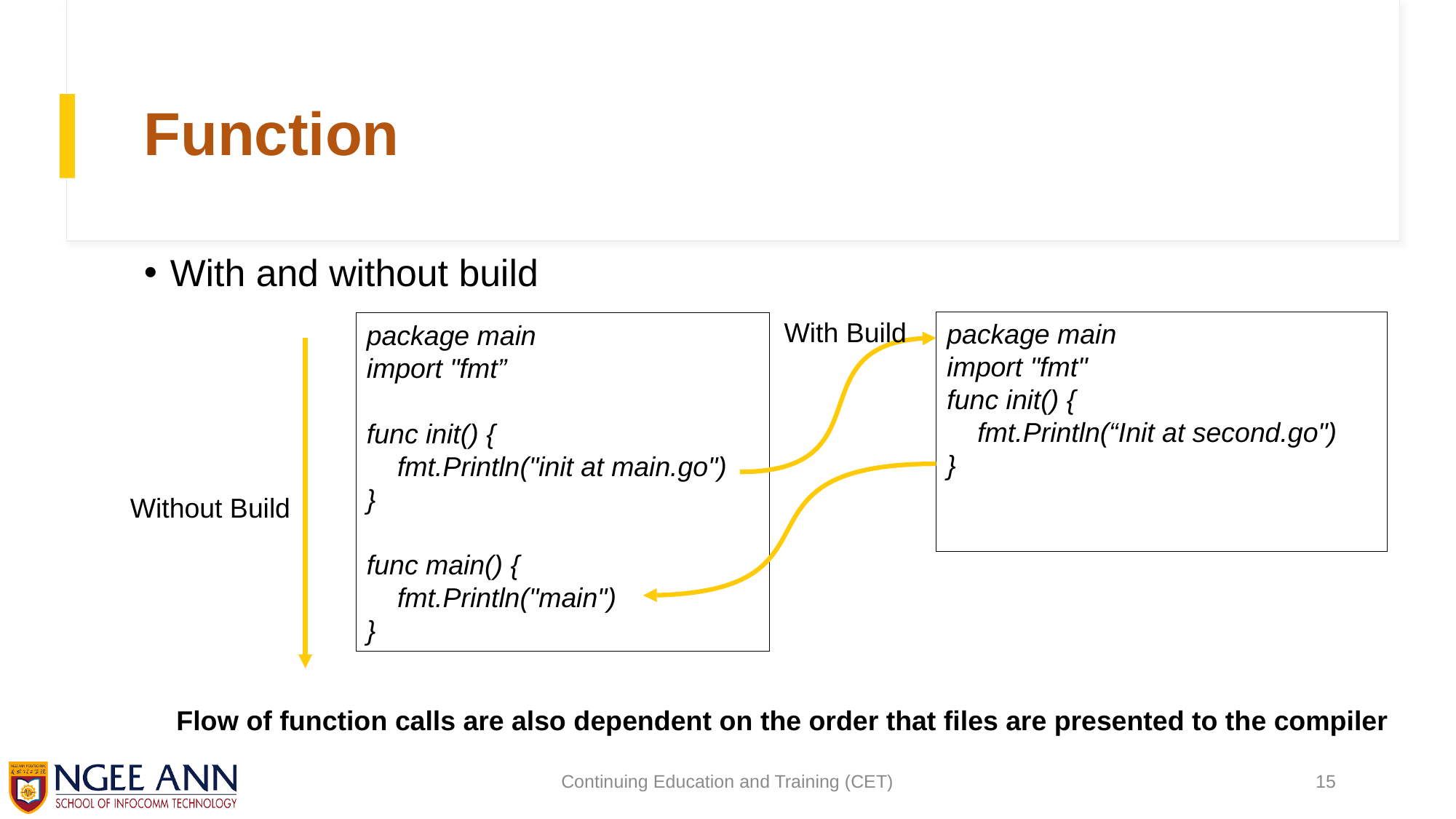

# Function
With and without build
With Build
package main
import "fmt"
func init() {
    fmt.Println(“Init at second.go")
}

package main
import "fmt”

func init() {
    fmt.Println("init at main.go")
}
func main() {
    fmt.Println("main")
}
Without Build
Flow of function calls are also dependent on the order that files are presented to the compiler
Continuing Education and Training (CET)
15